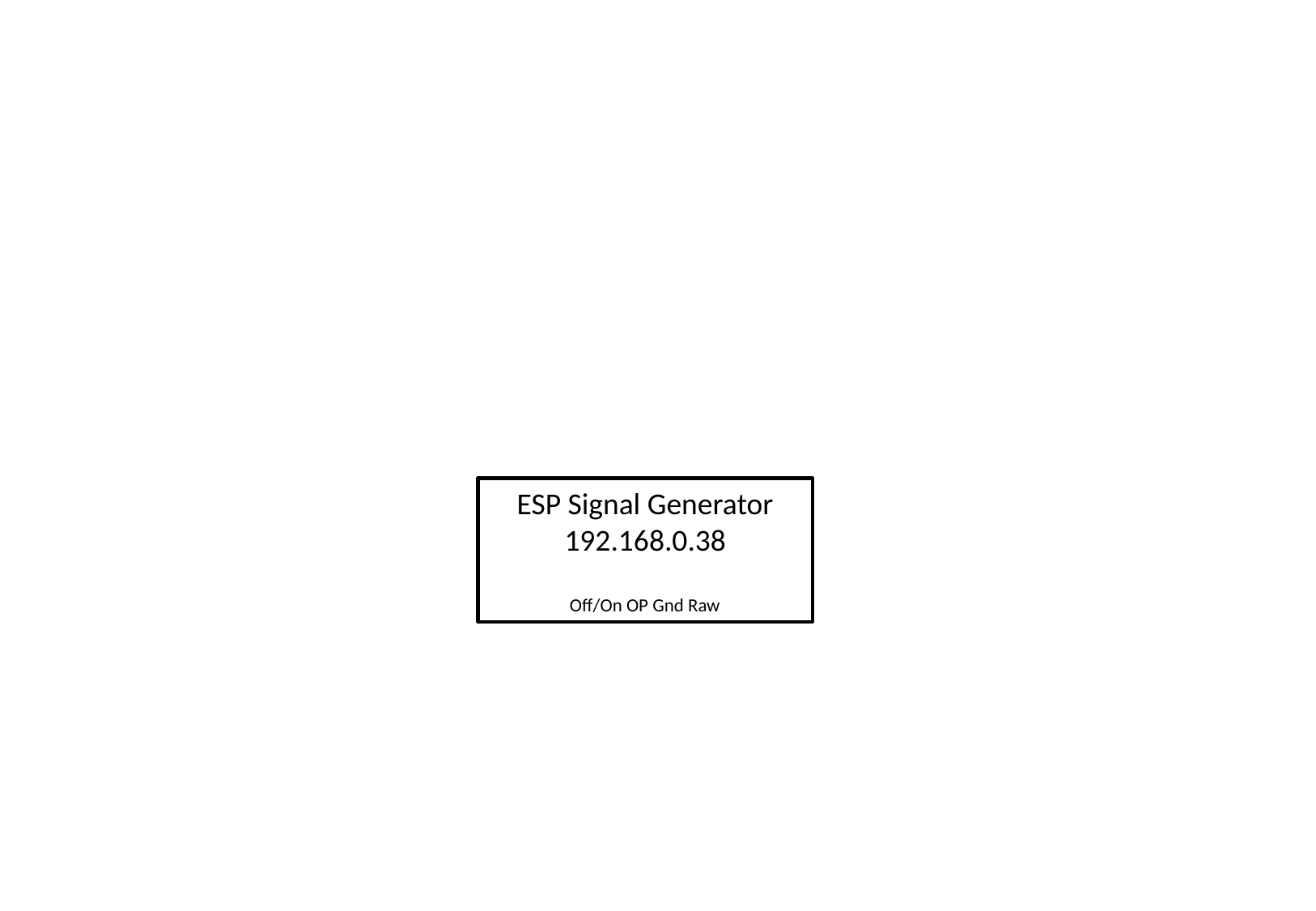

ESP Signal Generator
192.168.0.38

Off/On OP Gnd Raw